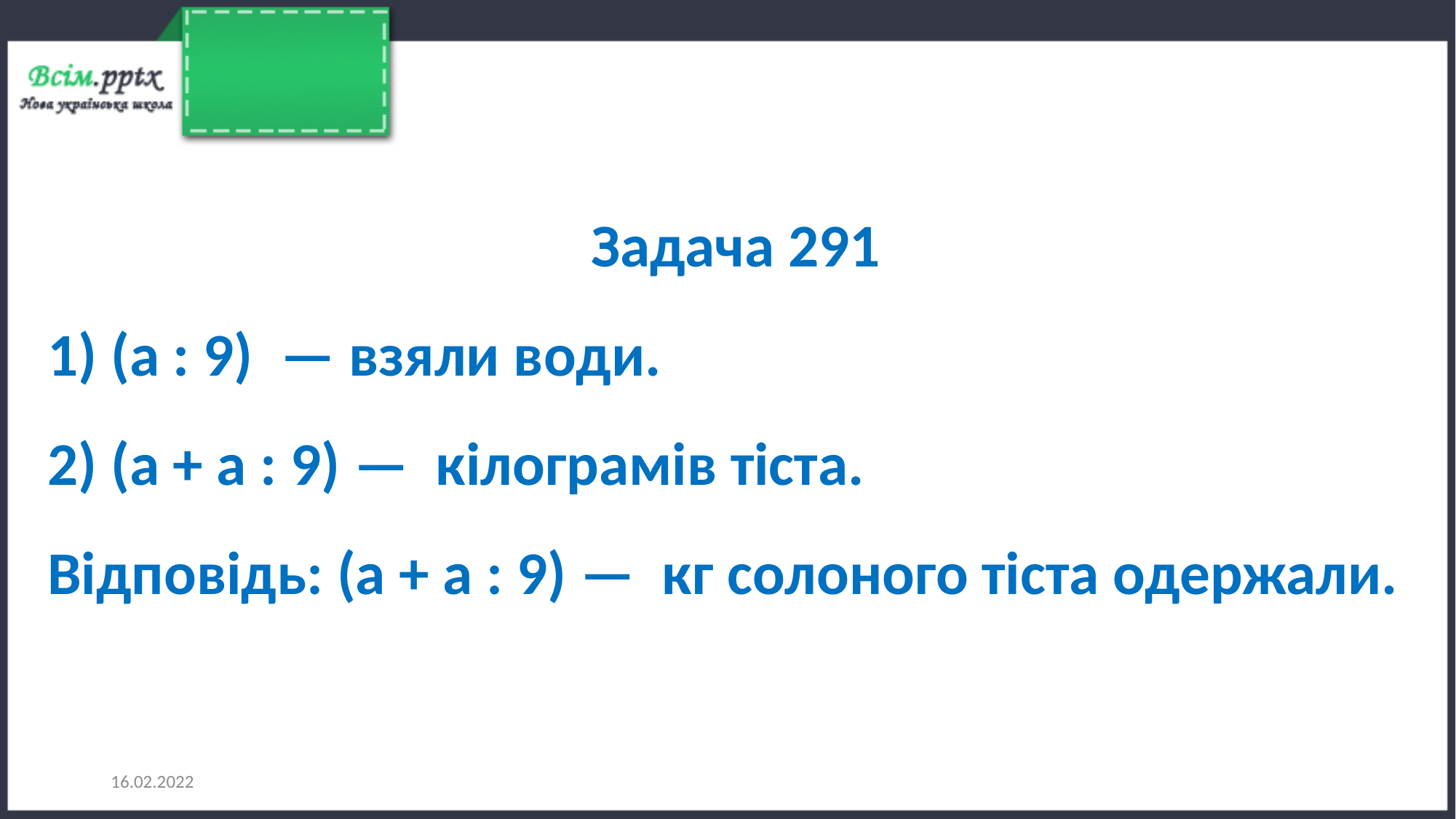

Задача 291
1) (а : 9)  — взяли води.
2) (а + а : 9) —  кілограмів тіста.
Відповідь: (а + а : 9) —  кг солоного тіста одержали.
16.02.2022